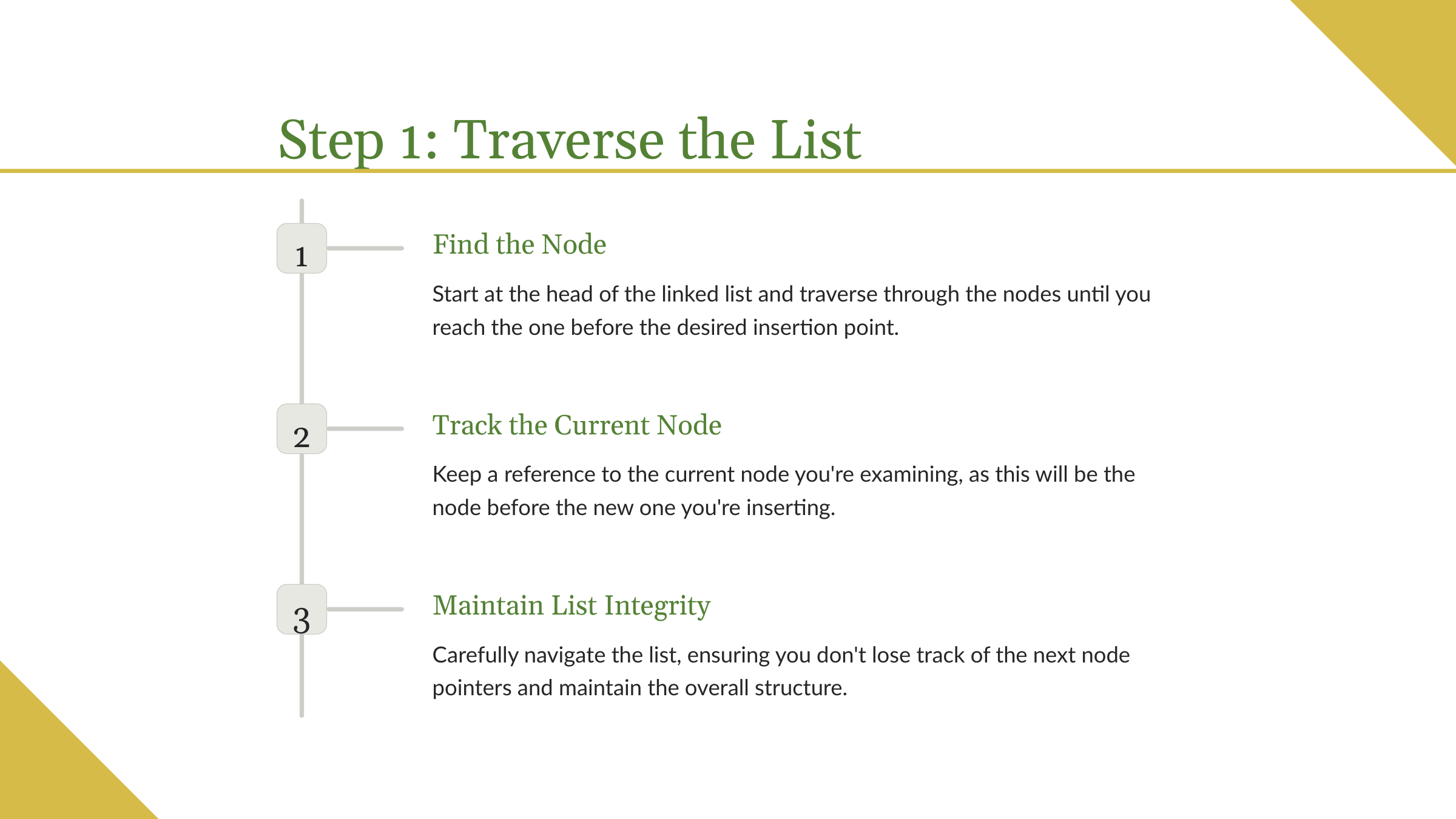

Step 1: Traverse the List

Find the Node

1

Start at the head of the linked list and traverse through the nodes until you reach the one before the desired insertion point.
Track the Current Node

2

Keep a reference to the current node you're examining, as this will be the node before the new one you're inserting.
Maintain List Integrity

3

Carefully navigate the list, ensuring you don't lose track of the next node pointers and maintain the overall structure.